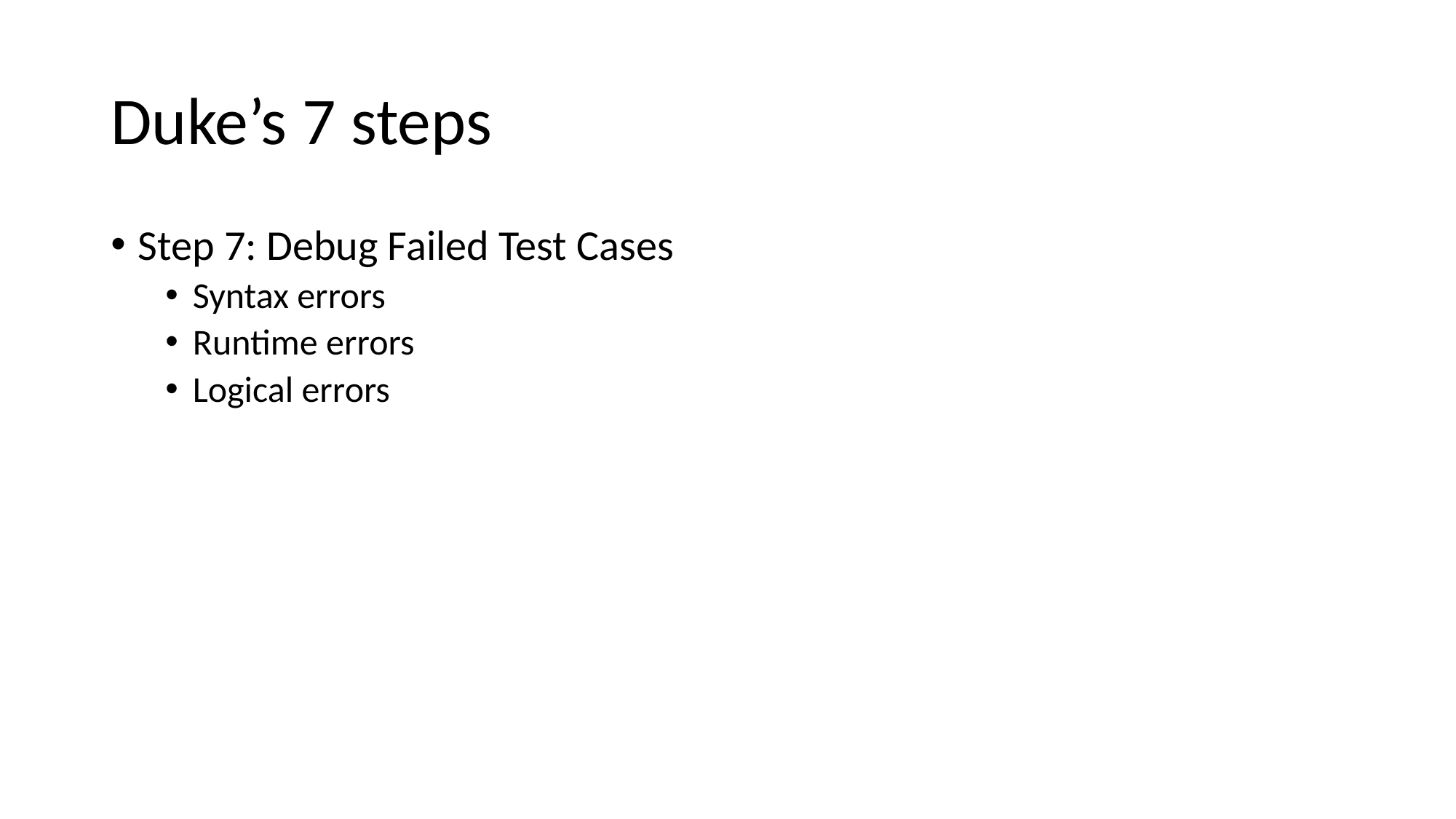

# Duke’s 7 steps
Step 7: Debug Failed Test Cases
Syntax errors
Runtime errors
Logical errors